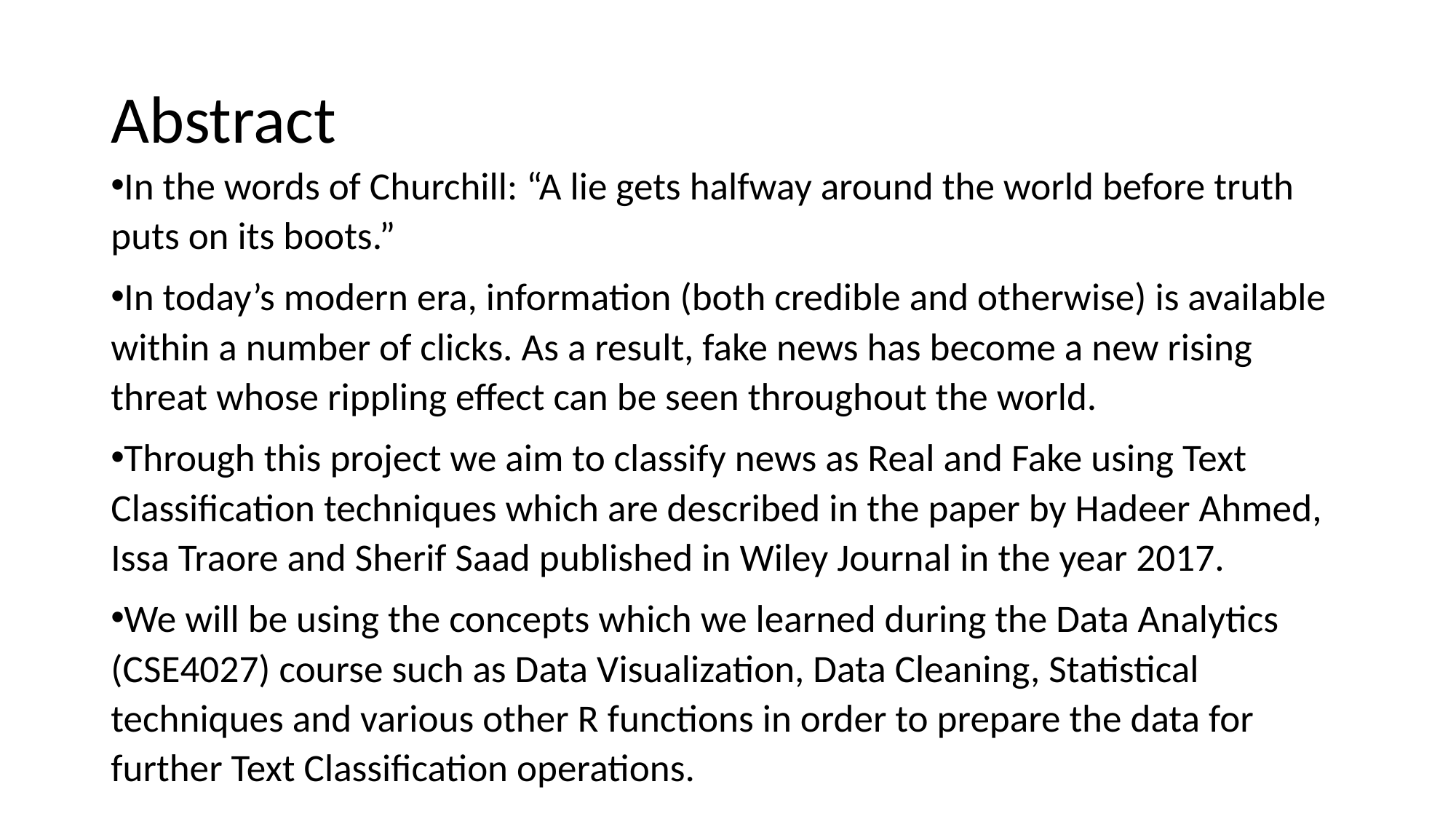

# Abstract
In the words of Churchill: “A lie gets halfway around the world before truth puts on its boots.”
In today’s modern era, information (both credible and otherwise) is available within a number of clicks. As a result, fake news has become a new rising threat whose rippling effect can be seen throughout the world.
Through this project we aim to classify news as Real and Fake using Text Classification techniques which are described in the paper by Hadeer Ahmed, Issa Traore and Sherif Saad published in Wiley Journal in the year 2017.
We will be using the concepts which we learned during the Data Analytics (CSE4027) course such as Data Visualization, Data Cleaning, Statistical techniques and various other R functions in order to prepare the data for further Text Classification operations.